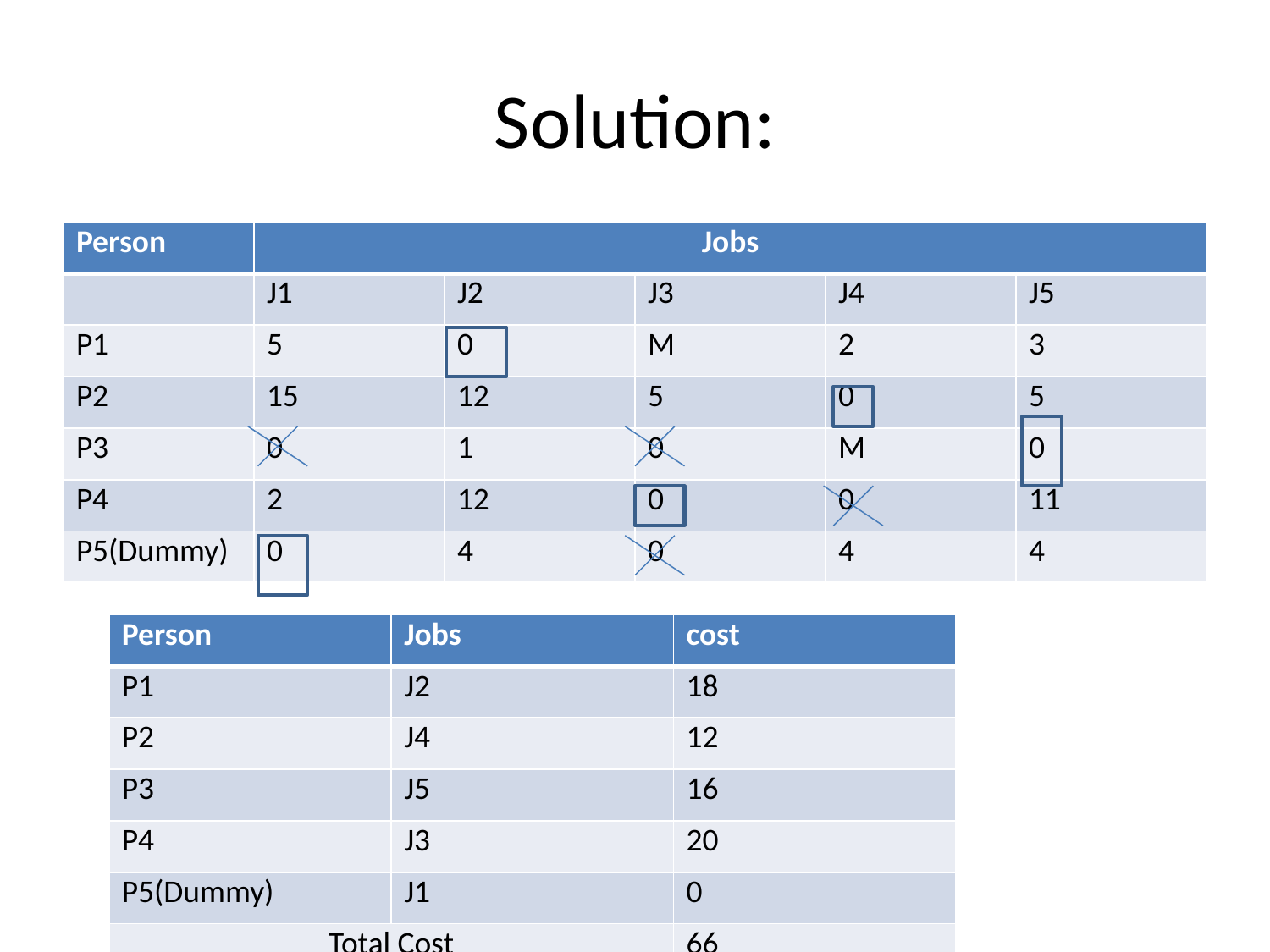

# Solution:
| Person | Jobs |  |  |  |  |
| --- | --- | --- | --- | --- | --- |
|  | J1 | J2 | J3 | J4 | J5 |
| P1 | 5 | 0 | M | 2 | 3 |
| P2 | 15 | 12 | 5 | 0 | 5 |
| P3 | 0 | 1 | 0 | M | 0 |
| P4 | 2 | 12 | 0 | 0 | 11 |
| P5(Dummy) | 0 | 4 | 0 | 4 | 4 |

| Person | Jobs | cost |
| --- | --- | --- |
| P1 | J2 |  |
| P2 | J4 |  |
| P3 | J5 |  |
| P4 | J3 |  |
| P5(Dummy) | J1 |  |
| Person | Jobs | cost |
| --- | --- | --- |
| P1 | J2 | 18 |
| P2 | J4 | 12 |
| P3 | J5 | 16 |
| P4 | J3 | 20 |
| P5(Dummy) | J1 | 0 |
| Total Cost |  | 66 |